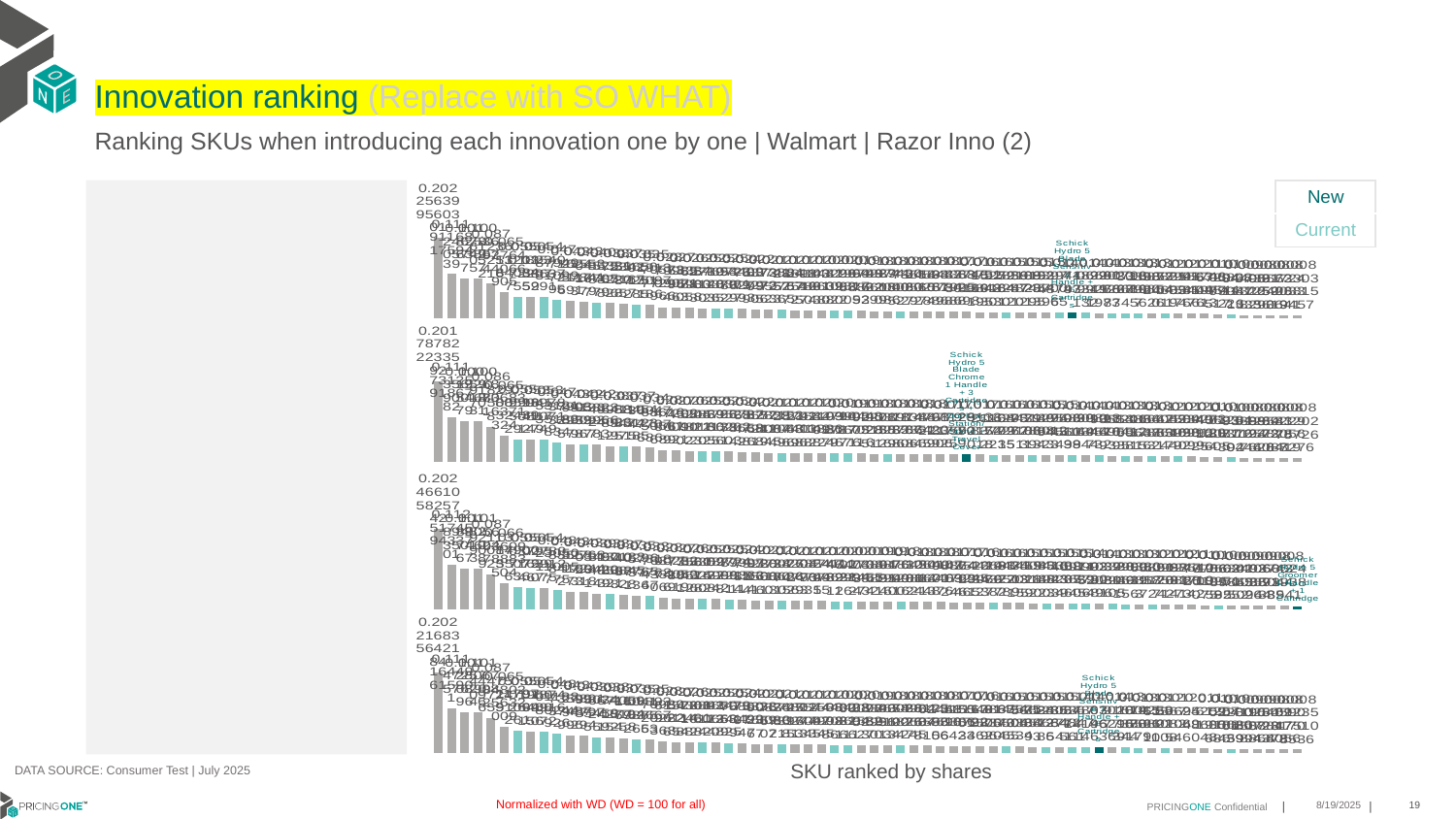

# Innovation ranking (Replace with SO WHAT)
Ranking SKUs when introducing each innovation one by one | Walmart | Razor Inno (2)

| New |
| --- |
| Current |

### Chart

| Category | Schick Hydro 5 Blade Sensitive 1 Handle + 5 Cartridges |
|---|---|
| Harry's Men Five Blade Refills 4 Pack | 0.20225639956030086 |
| None Razors | 0.11191168175943883 |
| Gillette Fusion 5 Blade Refills 4 Pack | 0.1012467805749698 |
| Gillette Mach 3 Blade Refills 4 Pack | 0.10082536638675713 |
| Gillette Fusion 5 Proglide Blade Refills 4 Pack | 0.08761236052512159 |
| Harry's Men Five Blade Refills 8 Pack | 0.06592764440669047 |
| Equate 2 Blade Disposable Razors 12 Pack | 0.055132138408475515 |
| Bic Men Sensitive Single Blade Disposable Razors 12 Pack | 0.05401823722075195 |
| Equate 2 Blade Disposable Razors 5 Pack | 0.05401540386379908 |
| Equate Easy Fit 5 Blade Refills 4 Pack | 0.047879493109994994 |
| Dollar Shave Club 6 Blades Blade Refills 4 Pack | 0.043716247211769144 |
| Van Der Hagen Men Double Edge Blade Refills 10 Pack | 0.043215535784137935 |
| Schick Hydro 3 Blade Ultra Sensitive Refills 5 Pack | 0.040045251670577875 |
| Gillette Fusion 5 Proglide Blade Refills 8 Pack | 0.038853318822082844 |
| Harry's 5 Blade 1 Handle + 2 Cartridges | 0.037723426716765686 |
| Schick Hydro 5 Blade Sensitive Refills 6 Pack | 0.03555650872512851 |
| Gillette Mach 3 Blade Refills 8 Pack | 0.03501913130971859 |
| Harry's Men Five Blade Refills 12 Pack | 0.02870573772959662 |
| Gillette Fusion 5 Blade Refills 12 Pack | 0.027799850907146345 |
| Gillette Fusion 5 Proglide Blade Refills 12 Pack | 0.026633849698305796 |
| Gillette Fusion 5 1 Handle + 2 Cartridges | 0.025627108812830254 |
| Schick Xtreme 3 Sensitive Disposable Razors 4 Pack | 0.025576940037926228 |
| Schick Xtreme 2 Sensitive Disposable Razors 12 Pack | 0.02539723403615269 |
| Gillette Mach 3 1 Handle + 2 Cartridges | 0.02453409862799927 |
| Harry's 5 Blade 1 Handle + 5 Cartridges | 0.022753727927390638 |
| Gillette Sensor 3 Sensitive Disposable Razors 4 Pack | 0.021837419955252277 |
| Equate Speed 3 Disposable Razors 4 Pack | 0.02173884727573654 |
| Gillette Mach 3 Sensitive Skin Disposable Razors 3 Pack | 0.02128611575127268 |
| Bic 3 Sensitive Disposable Razors 5 Pack | 0.021241036789150305 |
| Gillette Sensor 2 Pivot Head Disposable Razors 12 Pack | 0.020984314660948786 |
| Equate Easy Fit 5 Blade Refills 8 Pack | 0.02043229610630219 |
| Equate Caliber 5 Disposable Razors 3 Pack | 0.020429643231700927 |
| Gillette Sensor 2 Plus Disposable Razors 10 Pack | 0.01996749888625196 |
| Gillette Sensor 3 Disposable Razors 12 Pack | 0.018992277661839873 |
| Dollar Shave Club 6 1 Handle + 2 Blades | 0.018987442200008624 |
| Equate Speed 3 Disposable Razors 8 Pack | 0.01889430050605266 |
| Bic Comfort 3 Sensitive Skin Disposable Razors 4 Pack | 0.018736544056029737 |
| Gillette Sensor 3 Sensitive Disposable Razors 8 Pack | 0.01824533302812875 |
| Gillette Fusion 5 1 Handle + 5 Cartridges | 0.018184431578449838 |
| Gillette Fusion 5 1 Handle + 7 Cartridges | 0.017943886792568826 |
| Dollar Shave Club 6 Blades Blade Refills 8 Pack | 0.017377463016969755 |
| Gillette Mach 3 1 Handle + 6 Cartridges | 0.016637519984219484 |
| Gillette Sensor 3 Sensitive Disposable Razors 12 Pack | 0.016152521618430116 |
| Schick Xtreme 3 Sensitive Disposable Razors 8 Pack | 0.01592836482873014 |
| Bic Flex 4 Sensitive Skin Disposable Razors 3 Pack | 0.01579109648282011 |
| Gillette Fusion 5 1 Handle + 3 Cartridges Holiday Pack | 0.015591524745429497 |
| Gillette Fusion 5 Proglide 1 Handle + 4 Cartridges | 0.015383972370039621 |
| Schick Hydro 5 Blade Sensitive Refills 12 Pack | 0.014939744874764984 |
| Schick Hydro 5 Blade Sensitive 1 Handle + 5 Cartridges | 0.014551132040224466 |
| Schick Hydro 3 Blade Ultra Sensitive 1 Handle + 4 Cartridges | 0.014418229334113228 |
| Gillette Sensor 3 Disposable Razors 8 Pack | 0.014066619926819783 |
| Schick Hydro 5 Blade Sensitive 1 Handle + 3 Cartridges | 0.013990201922772989 |
| Equate Caliber 3 Disposable Razors 3 Pack | 0.01390796766197449 |
| Equate Easy Fit 5 Blade Refills 12 Pack | 0.013333986898070012 |
| Bic Men Sensitive Twin Blade Disposable Razors 10 Pack | 0.013188738685462609 |
| Equate Easy Fit 5 blades 1 Handle + 2 Cartridges | 0.012588252460501922 |
| Bic Comfort 3 Sensitive Skin Disposable Razors 8 Pack | 0.012579450454517645 |
| Bic Flex 5 Disposable Razors 4 Pack | 0.012515638340447558 |
| Bic Flex 5 Disposable Razors 2 Pack | 0.011917468197761275 |
| Gillette Sensor 2 Plus Pivot Head Disposable Razors 21 Pack | 0.010672944954451662 |
| Schick Xtreme 3 Sensitive Disposable Razors 12 Pack | 0.010068389904122585 |
| Van Der Hagen Men Double Edge Blade 1 Handle + 5 Cartridges | 0.009044081132613352 |
| Gillette Mach 3 Sensitive Skin Disposable Razors 6 Pack | 0.008973818725982933 |
| Bic Flex 5 Disposable Razors 6 Pack Holiday Pack | 0.008955731240336186 |
| Gillette Sensor 2 Pivot Head Disposable Razors 25 Pack | 0.008917245203306414 |
| Gillette Mach 3 Blade Refills 15 Pack | 0.008623032681594566 |

### Chart

| Category | Schick Hydro 5 Blade Chrome 1 Handle + 3 Cartridges + Docking Station/Stand + Travel Cover |
|---|---|
| Harry's Men Five Blade Refills 4 Pack | 0.2017878222335917 |
| None Razors | 0.11173125918678156 |
| Gillette Mach 3 Blade Refills 4 Pack | 0.10035659900187938 |
| Gillette Fusion 5 Blade Refills 4 Pack | 0.10019268546733084 |
| Gillette Fusion 5 Proglide Blade Refills 4 Pack | 0.08691829705808003 |
| Harry's Men Five Blade Refills 8 Pack | 0.0658068316371324 |
| Equate 2 Blade Disposable Razors 12 Pack | 0.05508513324392924 |
| Bic Men Sensitive Single Blade Disposable Razors 12 Pack | 0.053999415081714894 |
| Equate 2 Blade Disposable Razors 5 Pack | 0.053969784107174894 |
| Equate Easy Fit 5 Blade Refills 4 Pack | 0.04753121351838344 |
| Dollar Shave Club 6 Blades Blade Refills 4 Pack | 0.04337903329395781 |
| Schick Hydro 3 Blade Ultra Sensitive Refills 5 Pack | 0.042991938909396725 |
| Van Der Hagen Men Double Edge Blade Refills 10 Pack | 0.04295323539667833 |
| Gillette Fusion 5 Proglide Blade Refills 8 Pack | 0.03849988240261247 |
| Schick Hydro 5 Blade Sensitive Refills 6 Pack | 0.03764110854749748 |
| Harry's 5 Blade 1 Handle + 2 Cartridges | 0.03758454831231853 |
| Gillette Mach 3 Blade Refills 8 Pack | 0.03436047477076864 |
| Harry's Men Five Blade Refills 12 Pack | 0.02868616505616893 |
| Gillette Fusion 5 Blade Refills 12 Pack | 0.02747202600909208 |
| Gillette Fusion 5 Proglide Blade Refills 12 Pack | 0.026452056781202254 |
| Schick Xtreme 3 Sensitive Disposable Razors 4 Pack | 0.025658691113020493 |
| Schick Xtreme 2 Sensitive Disposable Razors 12 Pack | 0.02544766211332514 |
| Gillette Fusion 5 1 Handle + 2 Cartridges | 0.025395256620260282 |
| Gillette Mach 3 1 Handle + 2 Cartridges | 0.024257877865842572 |
| Harry's 5 Blade 1 Handle + 5 Cartridges | 0.022685524721181936 |
| Gillette Sensor 3 Sensitive Disposable Razors 4 Pack | 0.021828356808484536 |
| Equate Speed 3 Disposable Razors 4 Pack | 0.021771524204849645 |
| Gillette Mach 3 Sensitive Skin Disposable Razors 3 Pack | 0.02128741074036961 |
| Bic 3 Sensitive Disposable Razors 5 Pack | 0.02121534631498876 |
| Gillette Sensor 2 Pivot Head Disposable Razors 12 Pack | 0.02092103113862236 |
| Equate Caliber 5 Disposable Razors 3 Pack | 0.02042714017877974 |
| Equate Easy Fit 5 Blade Refills 8 Pack | 0.019999053160567642 |
| Gillette Sensor 2 Plus Disposable Razors 10 Pack | 0.019904481702811592 |
| Dollar Shave Club 6 1 Handle + 2 Blades | 0.018922087315551242 |
| Equate Speed 3 Disposable Razors 8 Pack | 0.018903182823216843 |
| Gillette Sensor 3 Disposable Razors 12 Pack | 0.018719743876796795 |
| Bic Comfort 3 Sensitive Skin Disposable Razors 4 Pack | 0.018713488535106612 |
| Gillette Sensor 3 Sensitive Disposable Razors 8 Pack | 0.018147988642045892 |
| Gillette Fusion 5 1 Handle + 5 Cartridges | 0.0178477922170906 |
| Gillette Fusion 5 1 Handle + 7 Cartridges | 0.017611293359225927 |
| Schick Hydro 5 Blade Chrome 1 Handle + 3 Cartridges + Docking Station/Stand + Travel Cover | 0.01760660231801644 |
| Dollar Shave Club 6 Blades Blade Refills 8 Pack | 0.01728133701520182 |
| Schick Hydro 5 Blade Sensitive Refills 12 Pack | 0.01621158837922208 |
| Gillette Mach 3 1 Handle + 6 Cartridges | 0.016162757427235046 |
| Gillette Sensor 3 Sensitive Disposable Razors 12 Pack | 0.016044317910651106 |
| Schick Xtreme 3 Sensitive Disposable Razors 8 Pack | 0.015931396788839352 |
| Bic Flex 4 Sensitive Skin Disposable Razors 3 Pack | 0.015792758301232265 |
| Gillette Fusion 5 1 Handle + 3 Cartridges Holiday Pack | 0.015465069451034924 |
| Schick Hydro 5 Blade Sensitive 1 Handle + 3 Cartridges | 0.014948394514938021 |
| Gillette Fusion 5 Proglide 1 Handle + 4 Cartridges | 0.01493010613449437 |
| Schick Hydro 3 Blade Ultra Sensitive 1 Handle + 4 Cartridges | 0.014908186457073204 |
| Gillette Sensor 3 Disposable Razors 8 Pack | 0.013935544695593292 |
| Equate Caliber 3 Disposable Razors 3 Pack | 0.013912111641295122 |
| Bic Men Sensitive Twin Blade Disposable Razors 10 Pack | 0.013138840964781646 |
| Equate Easy Fit 5 Blade Refills 12 Pack | 0.013066623788553132 |
| Bic Comfort 3 Sensitive Skin Disposable Razors 8 Pack | 0.012560523861024445 |
| Equate Easy Fit 5 blades 1 Handle + 2 Cartridges | 0.012475045399079244 |
| Bic Flex 5 Disposable Razors 4 Pack | 0.012453494699609866 |
| Bic Flex 5 Disposable Razors 2 Pack | 0.011892733312925405 |
| Gillette Sensor 2 Plus Pivot Head Disposable Razors 21 Pack | 0.010406231208160458 |
| Schick Xtreme 3 Sensitive Disposable Razors 12 Pack | 0.010012848637230159 |
| Gillette Mach 3 Sensitive Skin Disposable Razors 6 Pack | 0.00893698771239444 |
| Bic Flex 5 Disposable Razors 6 Pack Holiday Pack | 0.00891239165237628 |
| Van Der Hagen Men Double Edge Blade 1 Handle + 5 Cartridges | 0.008895339482860873 |
| Gillette Sensor 2 Pivot Head Disposable Razors 25 Pack | 0.00864229720566419 |
| Gillette Mach 3 Blade Refills 15 Pack | 0.008412027572682761 |

### Chart

| Category | Schick Hydro 5 Groomer 1 Handle + 1 Cartridge |
|---|---|
| Harry's Men Five Blade Refills 4 Pack | 0.2024661058257419 |
| None Razors | 0.1125174594337006 |
| Gillette Fusion 5 Blade Refills 4 Pack | 0.10189482350106653 |
| Gillette Mach 3 Blade Refills 4 Pack | 0.10189056746243816 |
| Gillette Fusion 5 Proglide Blade Refills 4 Pack | 0.08792113900879234 |
| Harry's Men Five Blade Refills 8 Pack | 0.06603609788835035 |
| Equate 2 Blade Disposable Razors 12 Pack | 0.05514900550756357 |
| Equate 2 Blade Disposable Razors 5 Pack | 0.054037957163946666 |
| Bic Men Sensitive Single Blade Disposable Razors 12 Pack | 0.05402780729120752 |
| Equate Easy Fit 5 Blade Refills 4 Pack | 0.048230501100577514 |
| Dollar Shave Club 6 Blades Blade Refills 4 Pack | 0.043855588416927264 |
| Van Der Hagen Men Double Edge Blade Refills 10 Pack | 0.043327681724431785 |
| Gillette Fusion 5 Proglide Blade Refills 8 Pack | 0.039034902642014875 |
| Schick Hydro 3 Blade Ultra Sensitive Refills 5 Pack | 0.03831310485683206 |
| Harry's 5 Blade 1 Handle + 2 Cartridges | 0.037671333884582825 |
| Gillette Mach 3 Blade Refills 8 Pack | 0.0354029637765134 |
| Schick Hydro 5 Blade Sensitive Refills 6 Pack | 0.033573183776267 |
| Harry's Men Five Blade Refills 12 Pack | 0.028763774331906907 |
| Gillette Fusion 5 Blade Refills 12 Pack | 0.02790252740536193 |
| Gillette Fusion 5 Proglide Blade Refills 12 Pack | 0.02673561806741281 |
| Schick Xtreme 3 Sensitive Disposable Razors 4 Pack | 0.02585309492326084 |
| Gillette Fusion 5 1 Handle + 2 Cartridges | 0.025808771696624197 |
| Schick Xtreme 2 Sensitive Disposable Razors 12 Pack | 0.02552724772158144 |
| Gillette Mach 3 1 Handle + 2 Cartridges | 0.024899979936311375 |
| Harry's 5 Blade 1 Handle + 5 Cartridges | 0.022792288150041095 |
| Gillette Sensor 3 Sensitive Disposable Razors 4 Pack | 0.02193724161806014 |
| Equate Speed 3 Disposable Razors 4 Pack | 0.02180077686863017 |
| Gillette Mach 3 Sensitive Skin Disposable Razors 3 Pack | 0.021382047479356344 |
| Bic 3 Sensitive Disposable Razors 5 Pack | 0.021268242479493125 |
| Gillette Sensor 2 Pivot Head Disposable Razors 12 Pack | 0.021037477678954978 |
| Equate Easy Fit 5 Blade Refills 8 Pack | 0.020541114962811035 |
| Equate Caliber 5 Disposable Razors 3 Pack | 0.020464733299426382 |
| Gillette Sensor 2 Plus Disposable Razors 10 Pack | 0.02002734314552744 |
| Gillette Sensor 3 Disposable Razors 12 Pack | 0.01904864358513236 |
| Dollar Shave Club 6 1 Handle + 2 Blades | 0.019038766199016083 |
| Equate Speed 3 Disposable Razors 8 Pack | 0.018918129528100246 |
| Bic Comfort 3 Sensitive Skin Disposable Razors 4 Pack | 0.01876450498146206 |
| Gillette Sensor 3 Sensitive Disposable Razors 8 Pack | 0.018306400860144796 |
| Gillette Fusion 5 1 Handle + 5 Cartridges | 0.018241078346337626 |
| Gillette Fusion 5 1 Handle + 7 Cartridges | 0.017988647076324644 |
| Dollar Shave Club 6 Blades Blade Refills 8 Pack | 0.017435120924546497 |
| Gillette Mach 3 1 Handle + 6 Cartridges | 0.016744242997912696 |
| Schick Xtreme 3 Sensitive Disposable Razors 8 Pack | 0.016266883432738185 |
| Gillette Sensor 3 Sensitive Disposable Razors 12 Pack | 0.016194346651378852 |
| Bic Flex 4 Sensitive Skin Disposable Razors 3 Pack | 0.015914157202815856 |
| Gillette Fusion 5 1 Handle + 3 Cartridges Holiday Pack | 0.015750850313552212 |
| Schick Hydro 5 Blade Sensitive 1 Handle + 3 Cartridges | 0.01559416119230032 |
| Gillette Fusion 5 Proglide 1 Handle + 4 Cartridges | 0.015433094820534607 |
| Schick Hydro 3 Blade Ultra Sensitive 1 Handle + 4 Cartridges | 0.015409744363994508 |
| Schick Hydro 5 Blade Sensitive Refills 12 Pack | 0.014589033773006778 |
| Gillette Sensor 3 Disposable Razors 8 Pack | 0.014110375208049562 |
| Equate Caliber 3 Disposable Razors 3 Pack | 0.013923839294910539 |
| Equate Easy Fit 5 Blade Refills 12 Pack | 0.01339990316111559 |
| Bic Men Sensitive Twin Blade Disposable Razors 10 Pack | 0.013203803681729987 |
| Equate Easy Fit 5 blades 1 Handle + 2 Cartridges | 0.012658913917072372 |
| Bic Flex 5 Disposable Razors 4 Pack | 0.012609875858371438 |
| Bic Comfort 3 Sensitive Skin Disposable Razors 8 Pack | 0.012602472888827267 |
| Bic Flex 5 Disposable Razors 2 Pack | 0.011985409171914246 |
| Gillette Sensor 2 Plus Pivot Head Disposable Razors 21 Pack | 0.010707562010107533 |
| Schick Xtreme 3 Sensitive Disposable Razors 12 Pack | 0.01019662009515853 |
| Van Der Hagen Men Double Edge Blade 1 Handle + 5 Cartridges | 0.009063413985392522 |
| Gillette Mach 3 Sensitive Skin Disposable Razors 6 Pack | 0.009034027003850257 |
| Bic Flex 5 Disposable Razors 6 Pack Holiday Pack | 0.009020604559194397 |
| Gillette Sensor 2 Pivot Head Disposable Razors 25 Pack | 0.0089374385044339 |
| Gillette Mach 3 Blade Refills 15 Pack | 0.008686247393885412 |
| Schick Hydro 5 Groomer 1 Handle + 1 Cartridge | 0.008129183990973812 |

### Chart

| Category | Schick Hydro 5 Blade Sensitive 1 Handle + 8 Cartridges |
|---|---|
| Harry's Men Five Blade Refills 4 Pack | 0.20221683564218415 |
| None Razors | 0.11116449615901035 |
| Gillette Mach 3 Blade Refills 4 Pack | 0.10147257576209634 |
| Gillette Fusion 5 Blade Refills 4 Pack | 0.10128067089084643 |
| Gillette Fusion 5 Proglide Blade Refills 4 Pack | 0.08744475097246554 |
| Harry's Men Five Blade Refills 8 Pack | 0.06584802256320091 |
| Equate 2 Blade Disposable Razors 12 Pack | 0.05511797910642612 |
| Bic Men Sensitive Single Blade Disposable Razors 12 Pack | 0.054019602640015624 |
| Equate 2 Blade Disposable Razors 5 Pack | 0.05401874999160719 |
| Equate Easy Fit 5 Blade Refills 4 Pack | 0.048011388624492606 |
| Dollar Shave Club 6 Blades Blade Refills 4 Pack | 0.04373599374879962 |
| Van Der Hagen Men Double Edge Blade Refills 10 Pack | 0.04327891947972935 |
| Schick Hydro 3 Blade Ultra Sensitive Refills 5 Pack | 0.039950343545955905 |
| Gillette Fusion 5 Proglide Blade Refills 8 Pack | 0.03866711242771544 |
| Harry's 5 Blade 1 Handle + 2 Cartridges | 0.03774059161942582 |
| Schick Hydro 5 Blade Sensitive Refills 6 Pack | 0.03516041698752647 |
| Gillette Mach 3 Blade Refills 8 Pack | 0.03506393636676295 |
| Harry's Men Five Blade Refills 12 Pack | 0.028709892022236828 |
| Gillette Fusion 5 Blade Refills 12 Pack | 0.02761528961146541 |
| Gillette Fusion 5 Proglide Blade Refills 12 Pack | 0.026543018246188828 |
| Schick Xtreme 3 Sensitive Disposable Razors 4 Pack | 0.025728911617324383 |
| Gillette Fusion 5 1 Handle + 2 Cartridges | 0.025686506065320854 |
| Schick Xtreme 2 Sensitive Disposable Razors 12 Pack | 0.025434791241182506 |
| Gillette Mach 3 1 Handle + 2 Cartridges | 0.02475860684999472 |
| Harry's 5 Blade 1 Handle + 5 Cartridges | 0.02275333076596701 |
| Gillette Sensor 3 Sensitive Disposable Razors 4 Pack | 0.021908762308006955 |
| Equate Speed 3 Disposable Razors 4 Pack | 0.021767476739721486 |
| Gillette Mach 3 Sensitive Skin Disposable Razors 3 Pack | 0.021348123627781334 |
| Bic 3 Sensitive Disposable Razors 5 Pack | 0.021255741609734532 |
| Gillette Sensor 2 Pivot Head Disposable Razors 12 Pack | 0.0210150844902345 |
| Equate Caliber 5 Disposable Razors 3 Pack | 0.02044432420218657 |
| Equate Easy Fit 5 Blade Refills 8 Pack | 0.020384289860411055 |
| Gillette Sensor 2 Plus Disposable Razors 10 Pack | 0.020000788258262653 |
| Dollar Shave Club 6 1 Handle + 2 Blades | 0.019033435295130123 |
| Gillette Sensor 3 Disposable Razors 12 Pack | 0.018976585912203442 |
| Equate Speed 3 Disposable Razors 8 Pack | 0.0189008896876347 |
| Bic Comfort 3 Sensitive Skin Disposable Razors 4 Pack | 0.018749340068724474 |
| Gillette Sensor 3 Sensitive Disposable Razors 8 Pack | 0.018261252555581507 |
| Gillette Fusion 5 1 Handle + 5 Cartridges | 0.01802458046980598 |
| Gillette Fusion 5 1 Handle + 7 Cartridges | 0.017731559833664236 |
| Dollar Shave Club 6 Blades Blade Refills 8 Pack | 0.01741167107223303 |
| Gillette Mach 3 1 Handle + 6 Cartridges | 0.016504810157546214 |
| Gillette Sensor 3 Sensitive Disposable Razors 12 Pack | 0.01613865983439639 |
| Schick Xtreme 3 Sensitive Disposable Razors 8 Pack | 0.01591454005040651 |
| Bic Flex 4 Sensitive Skin Disposable Razors 3 Pack | 0.015875757038453415 |
| Gillette Fusion 5 1 Handle + 3 Cartridges Holiday Pack | 0.015566840551292966 |
| Schick Hydro 5 Blade Sensitive Refills 12 Pack | 0.015312368868485953 |
| Gillette Fusion 5 Proglide 1 Handle + 4 Cartridges | 0.015280847277254142 |
| Schick Hydro 3 Blade Ultra Sensitive 1 Handle + 4 Cartridges | 0.014853676484756056 |
| Schick Hydro 5 Blade Sensitive 1 Handle + 3 Cartridges | 0.014578631419614647 |
| Schick Hydro 5 Blade Sensitive 1 Handle + 8 Cartridges | 0.014095113731544151 |
| Gillette Sensor 3 Disposable Razors 8 Pack | 0.014070104629636893 |
| Equate Caliber 3 Disposable Razors 3 Pack | 0.013916747738034368 |
| Equate Easy Fit 5 Blade Refills 12 Pack | 0.013280151556117864 |
| Bic Men Sensitive Twin Blade Disposable Razors 10 Pack | 0.013192587880210951 |
| Equate Easy Fit 5 blades 1 Handle + 2 Cartridges | 0.012615672608200785 |
| Bic Comfort 3 Sensitive Skin Disposable Razors 8 Pack | 0.012596252106954644 |
| Bic Flex 5 Disposable Razors 4 Pack | 0.012526678592800582 |
| Bic Flex 5 Disposable Razors 2 Pack | 0.011942594863504805 |
| Gillette Sensor 2 Plus Pivot Head Disposable Razors 21 Pack | 0.010612571918868639 |
| Schick Xtreme 3 Sensitive Disposable Razors 12 Pack | 0.01002280006864385 |
| Van Der Hagen Men Double Edge Blade 1 Handle + 5 Cartridges | 0.00904110015875994 |
| Gillette Mach 3 Sensitive Skin Disposable Razors 6 Pack | 0.009002508072388683 |
| Bic Flex 5 Disposable Razors 6 Pack Holiday Pack | 0.008964090884743783 |
| Gillette Sensor 2 Pivot Head Disposable Razors 25 Pack | 0.008845902817040563 |
| Gillette Mach 3 Blade Refills 15 Pack | 0.008612351751085358 |
DATA SOURCE: Consumer Test | July 2025
SKU ranked by shares
Normalized with WD (WD = 100 for all)

8/19/2025
19